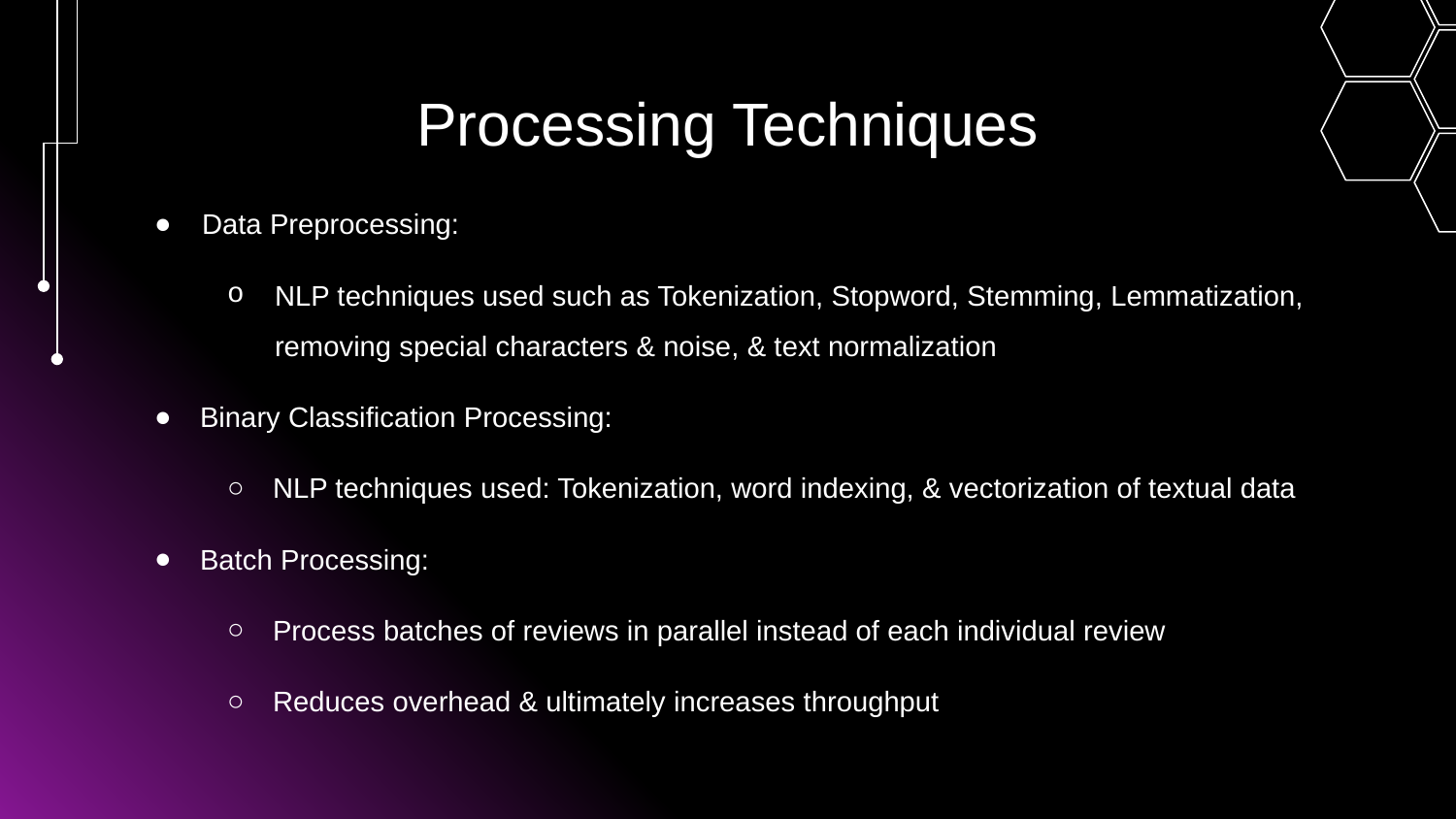

# Processing Techniques
Data Preprocessing:
NLP techniques used such as Tokenization, Stopword, Stemming, Lemmatization, removing special characters & noise, & text normalization
Binary Classification Processing:
NLP techniques used: Tokenization, word indexing, & vectorization of textual data
Batch Processing:
Process batches of reviews in parallel instead of each individual review
Reduces overhead & ultimately increases throughput